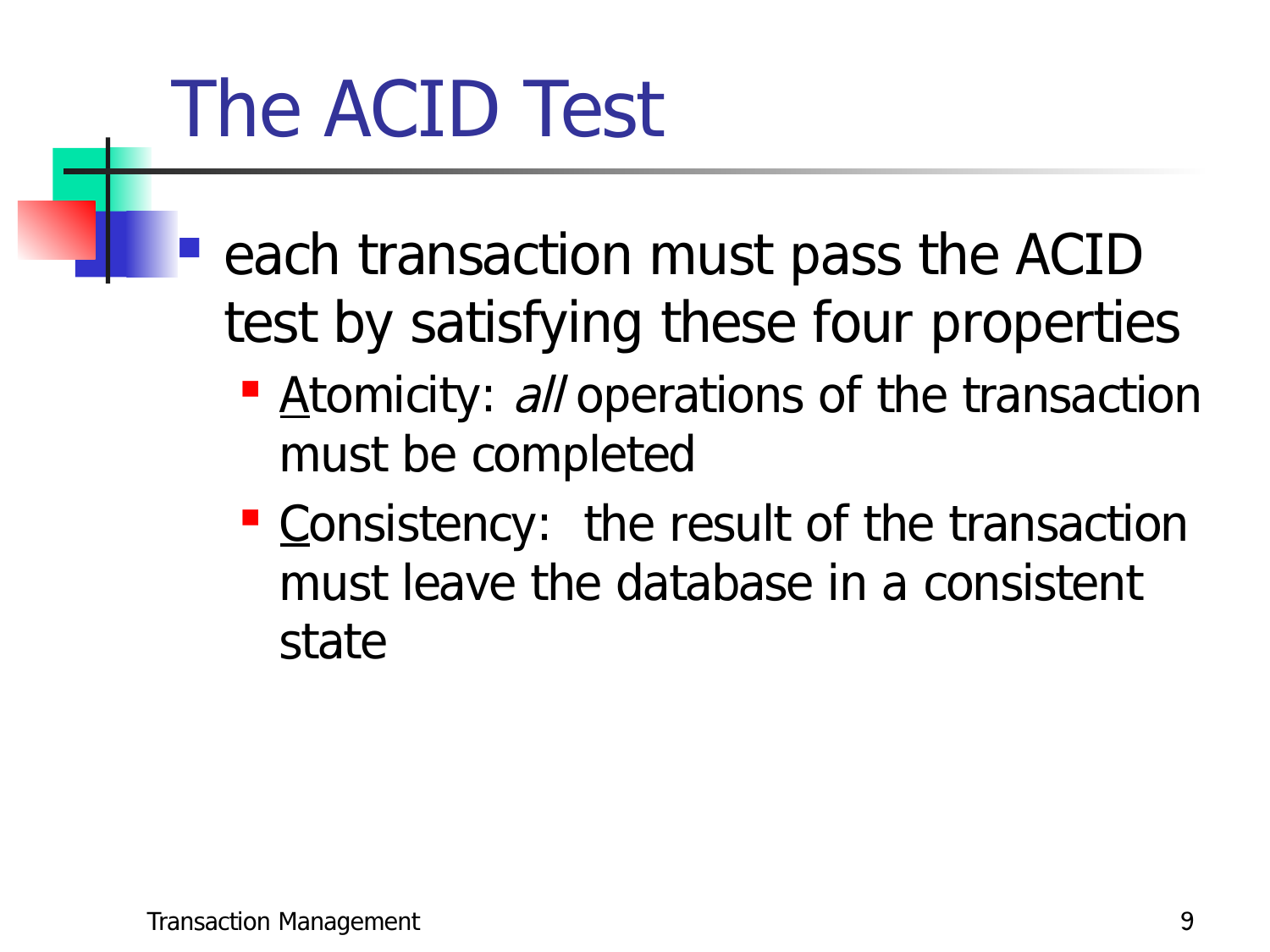

# The ACID Test
each transaction must pass the ACID test by satisfying these four properties
Atomicity: all operations of the transaction must be completed
Consistency:  the result of the transaction must leave the database in a consistent state
Transaction Management
9